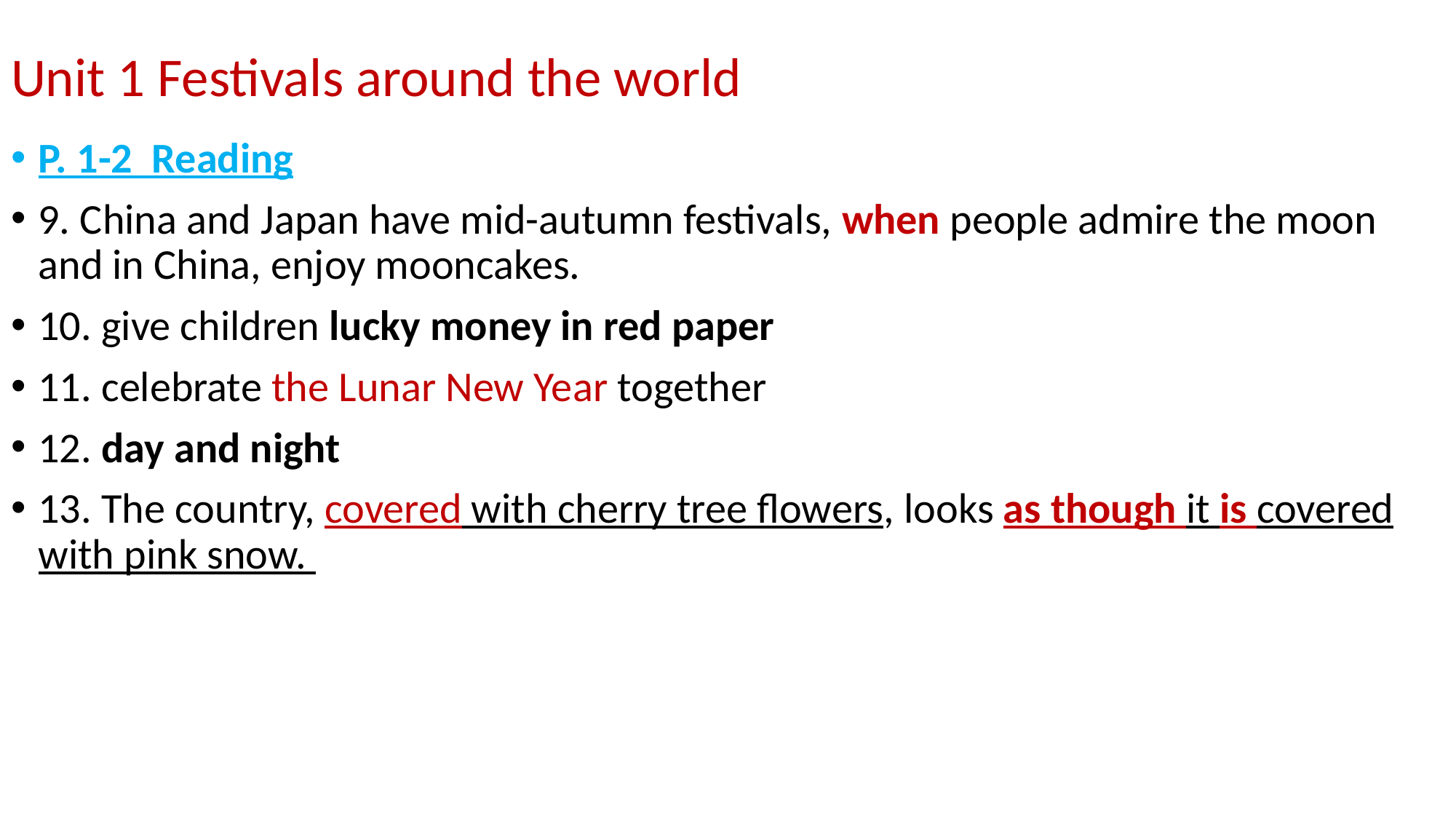

# Unit 1 Festivals around the world
P. 1-2  Reading
9. China and Japan have mid-autumn festivals, when people admire the moon and in China, enjoy mooncakes.
10. give children lucky money in red paper
11. celebrate the Lunar New Year together
12. day and night
13. The country, covered with cherry tree flowers, looks as though it is covered with pink snow.